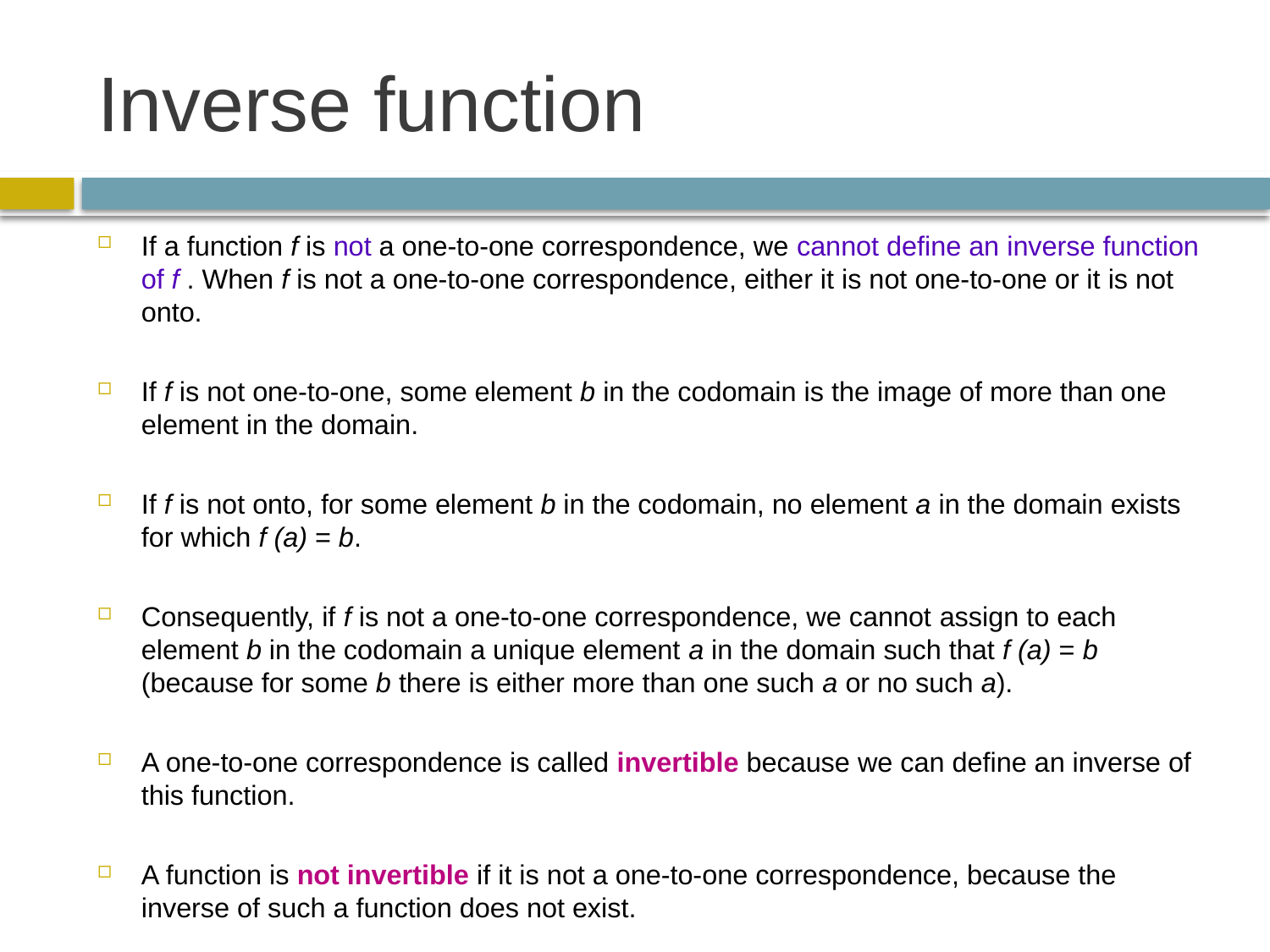

# Inverse function
If a function f is not a one-to-one correspondence, we cannot define an inverse function of f . When f is not a one-to-one correspondence, either it is not one-to-one or it is not onto.

If f is not one-to-one, some element b in the codomain is the image of more than one element in the domain.

If f is not onto, for some element b in the codomain, no element a in the domain exists for which f (a) = b.

Consequently, if f is not a one-to-one correspondence, we cannot assign to each element b in the codomain a unique element a in the domain such that f (a) = b (because for some b there is either more than one such a or no such a).

A one-to-one correspondence is called invertible because we can define an inverse of this function.

A function is not invertible if it is not a one-to-one correspondence, because the inverse of such a function does not exist.